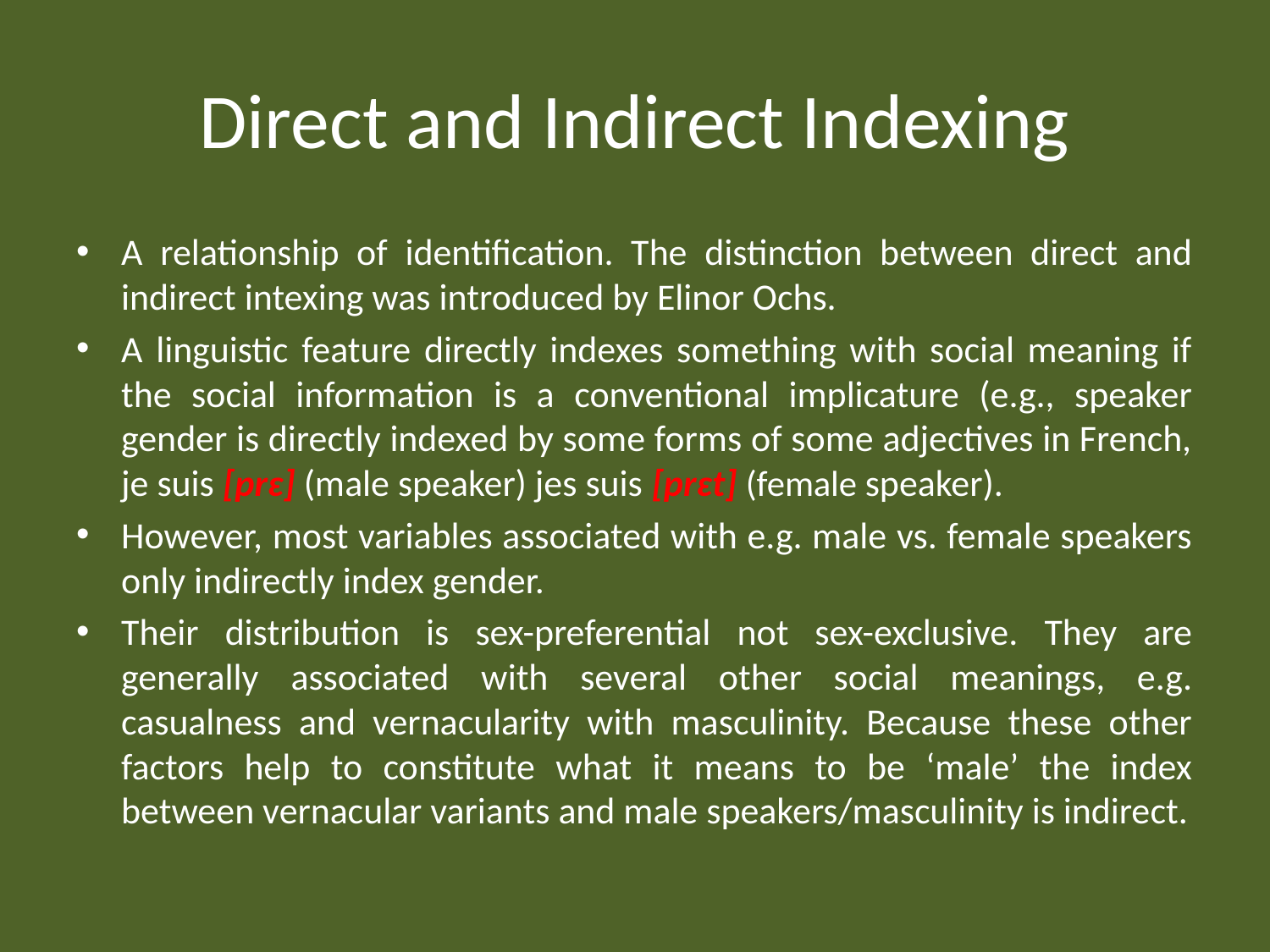

# Direct and Indirect Indexing
A relationship of identification. The distinction between direct and indirect intexing was introduced by Elinor Ochs.
A linguistic feature directly indexes something with social meaning if the social information is a conventional implicature (e.g., speaker gender is directly indexed by some forms of some adjectives in French, je suis [prɛ] (male speaker) jes suis [prɛt] (female speaker).
However, most variables associated with e.g. male vs. female speakers only indirectly index gender.
Their distribution is sex-preferential not sex-exclusive. They are generally associated with several other social meanings, e.g. casualness and vernacularity with masculinity. Because these other factors help to constitute what it means to be ‘male’ the index between vernacular variants and male speakers/masculinity is indirect.